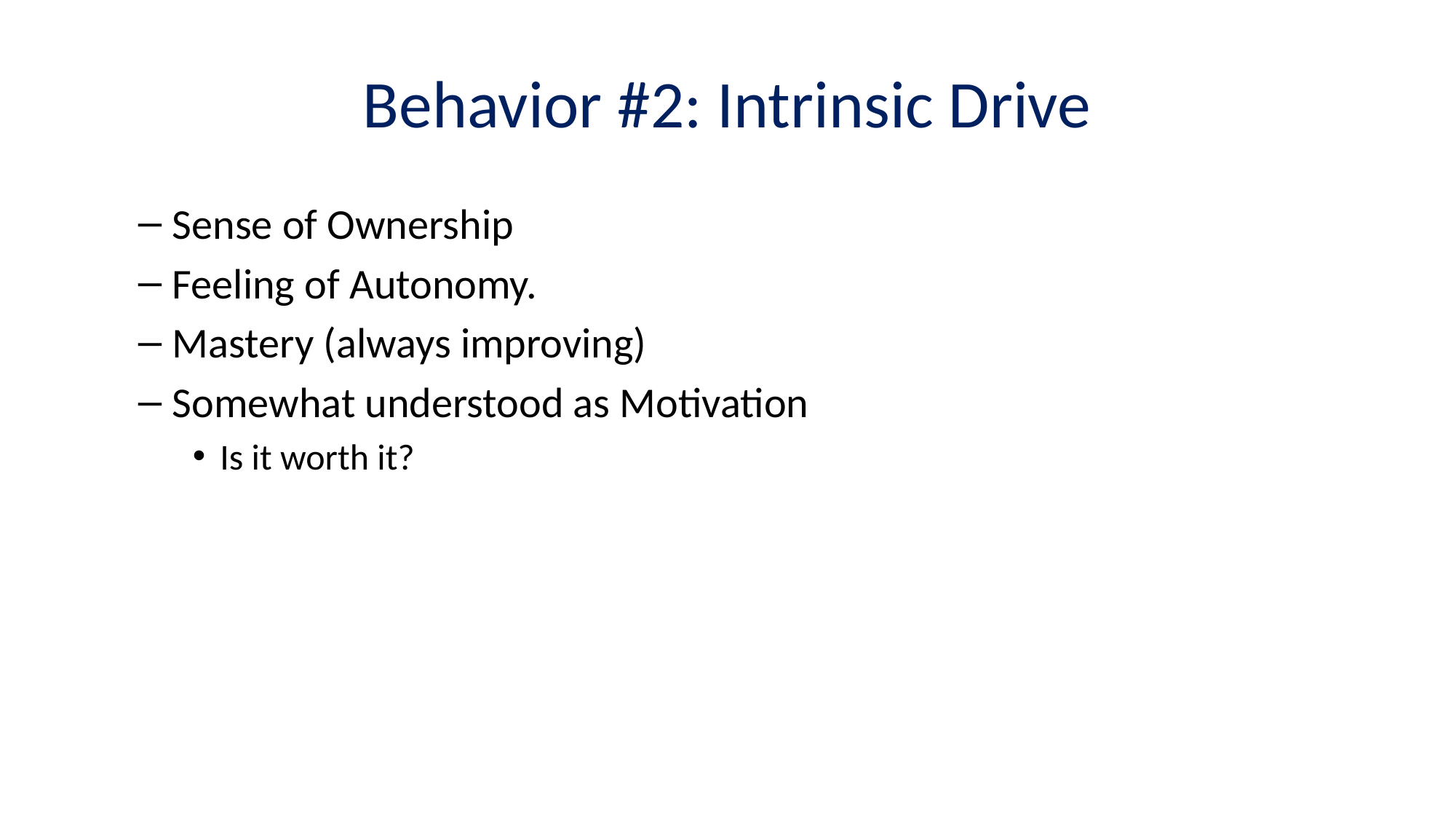

# Behavior #2: Intrinsic Drive
Sense of Ownership
Feeling of Autonomy.
Mastery (always improving)
Somewhat understood as Motivation
Is it worth it?